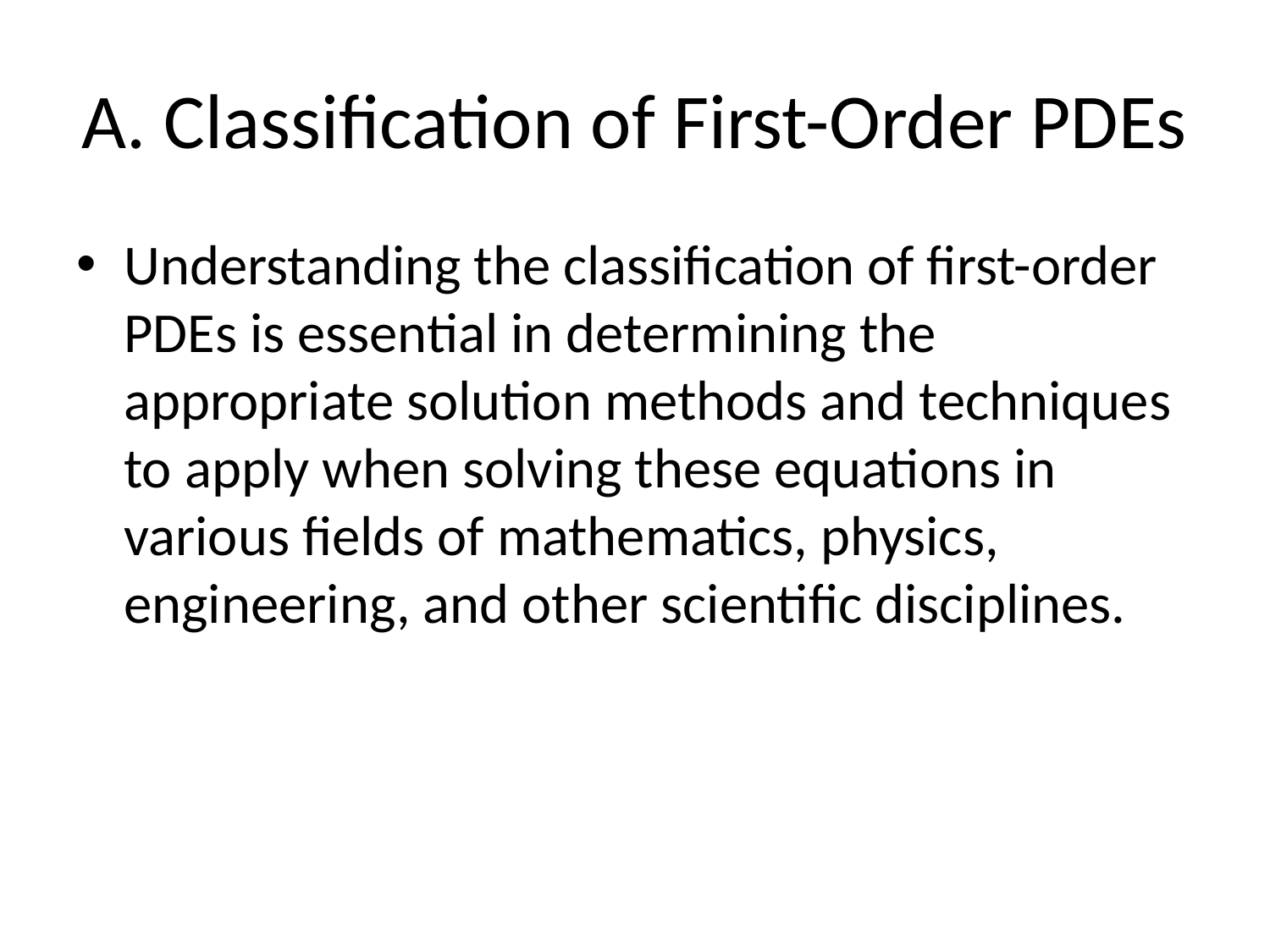

# A. Classification of First-Order PDEs
Understanding the classification of first-order PDEs is essential in determining the appropriate solution methods and techniques to apply when solving these equations in various fields of mathematics, physics, engineering, and other scientific disciplines.